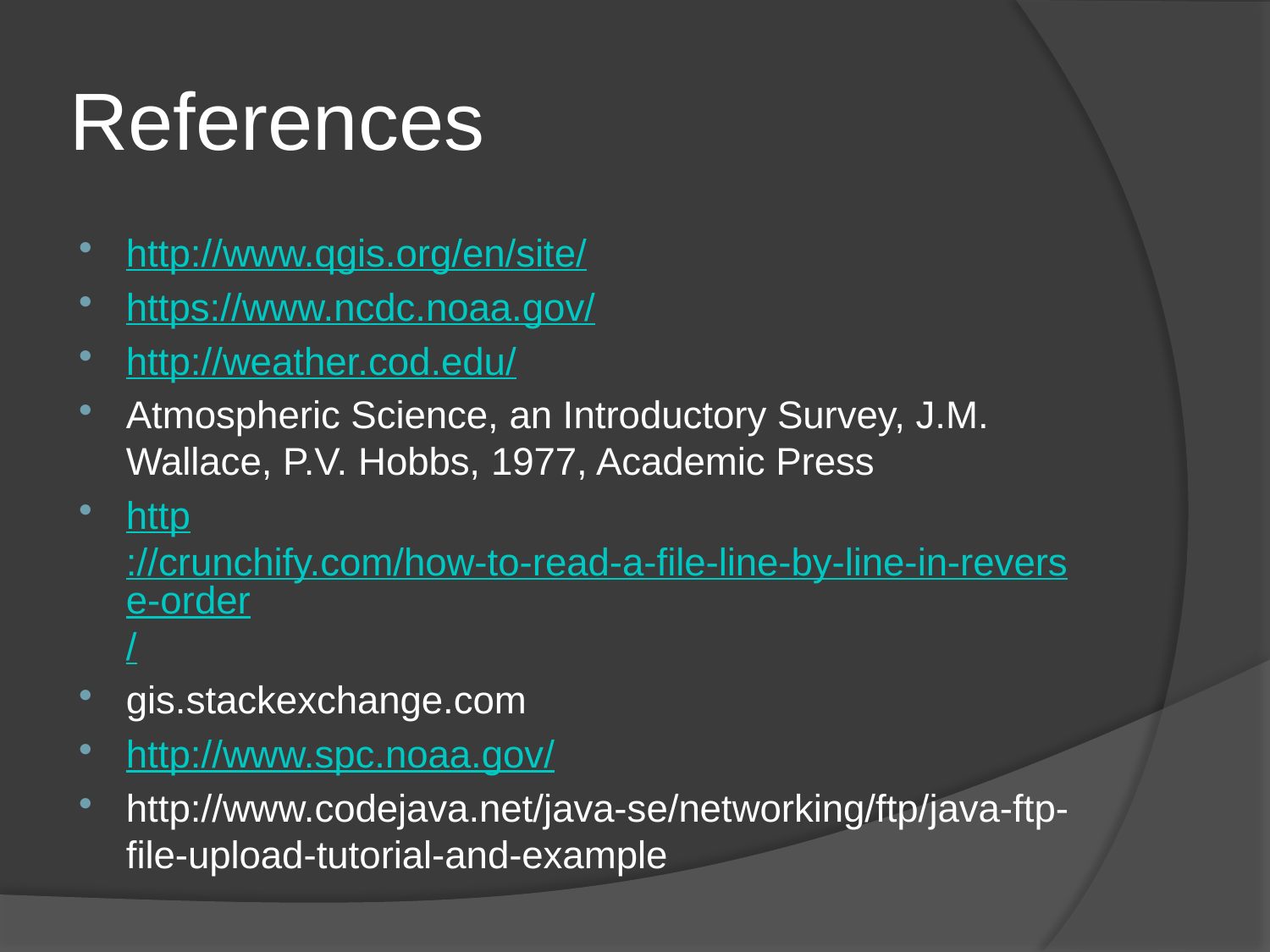

# References
http://www.qgis.org/en/site/
https://www.ncdc.noaa.gov/
http://weather.cod.edu/
Atmospheric Science, an Introductory Survey, J.M. Wallace, P.V. Hobbs, 1977, Academic Press
http://crunchify.com/how-to-read-a-file-line-by-line-in-reverse-order/
gis.stackexchange.com
http://www.spc.noaa.gov/
http://www.codejava.net/java-se/networking/ftp/java-ftp-file-upload-tutorial-and-example